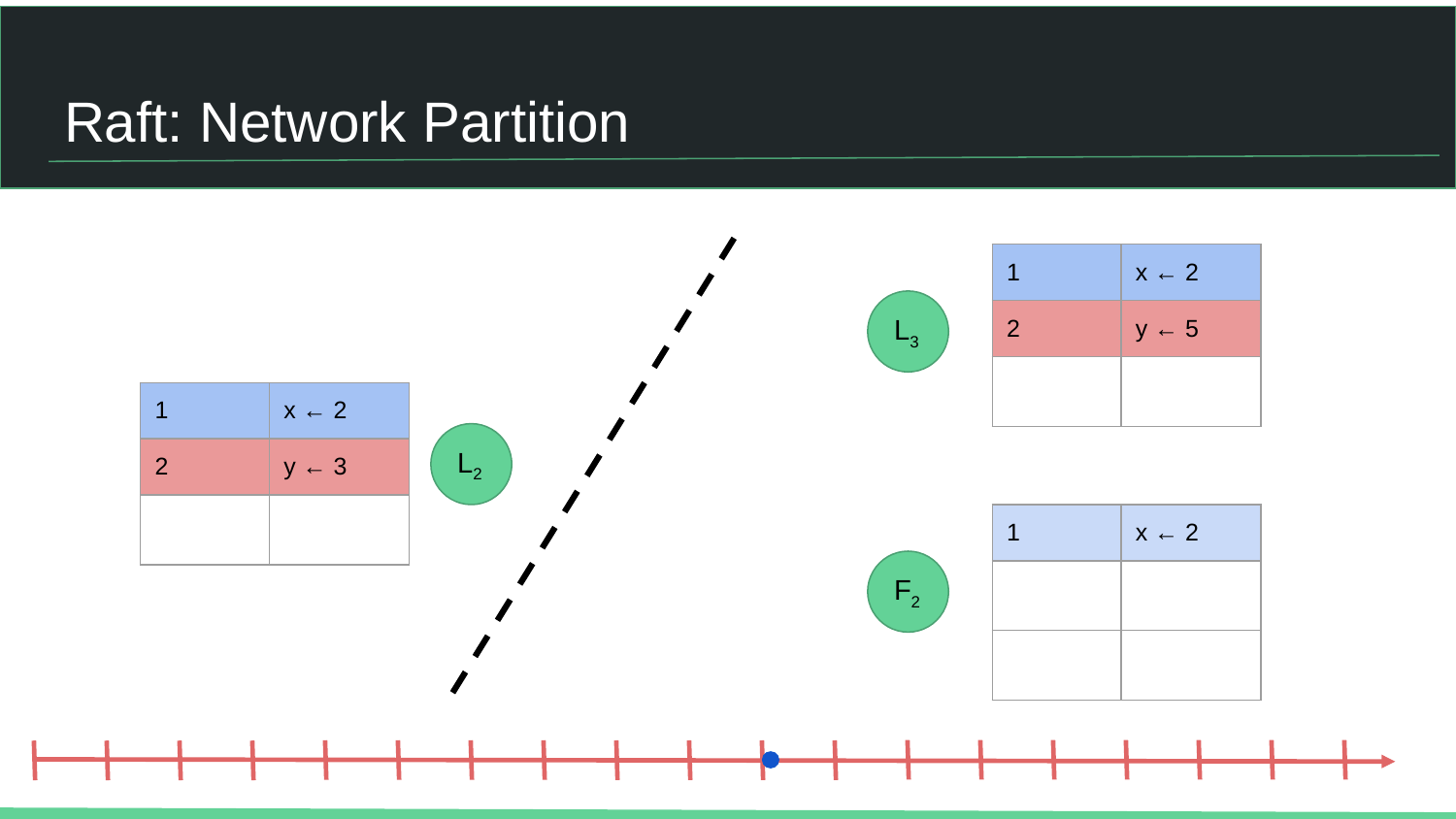

# Raft: Network Partition
| 1 | x ← 2 |
| --- | --- |
| 2 | y ← 5 |
|  |  |
L3
| 1 | x ← 2 |
| --- | --- |
| 2 | y ← 3 |
|  |  |
L2
| 1 | x ← 2 |
| --- | --- |
|  |  |
|  |  |
F2